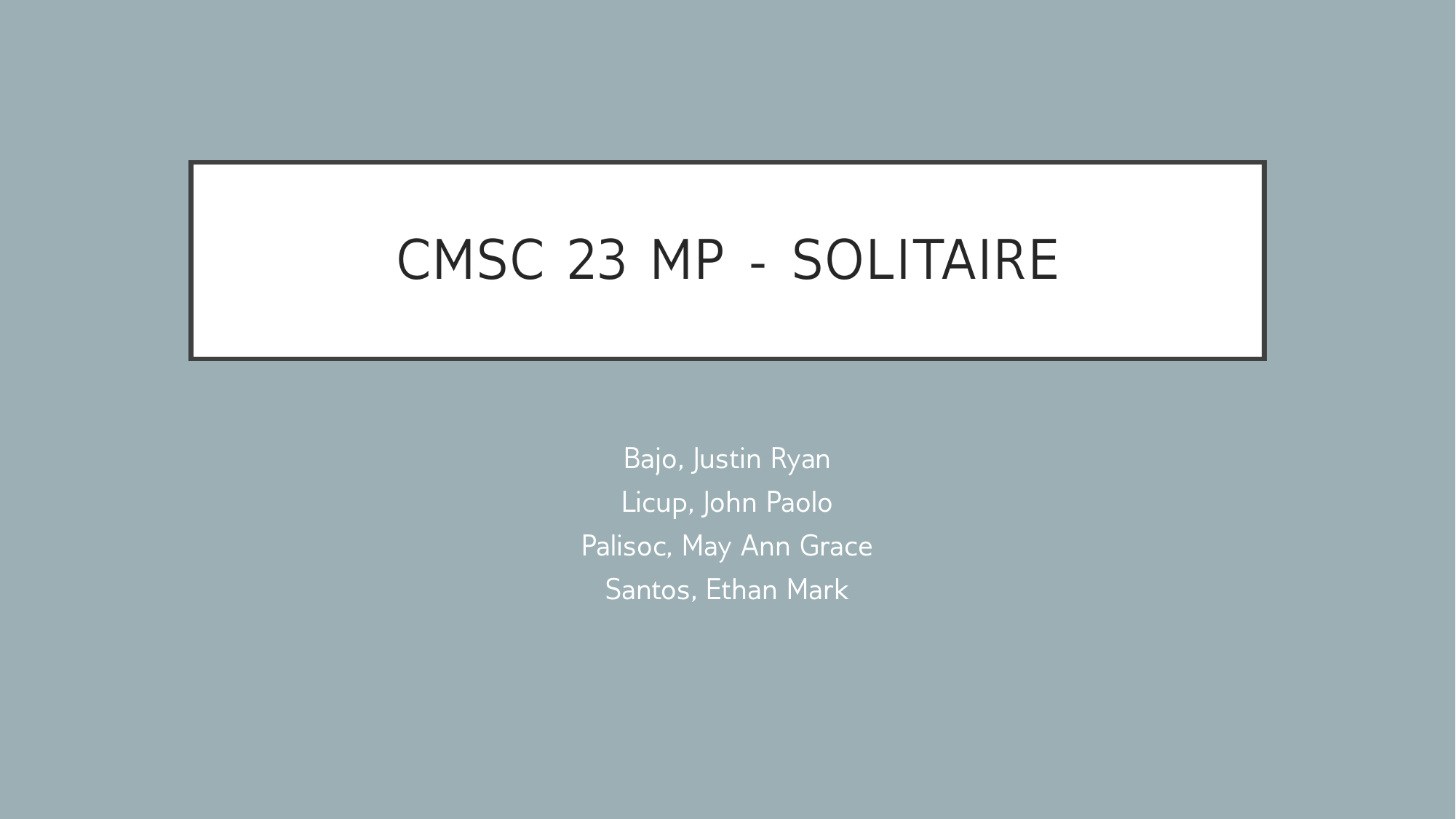

# CMSC 23 mp - solitaire
Bajo, Justin Ryan
Licup, John Paolo
Palisoc, May Ann Grace
Santos, Ethan Mark